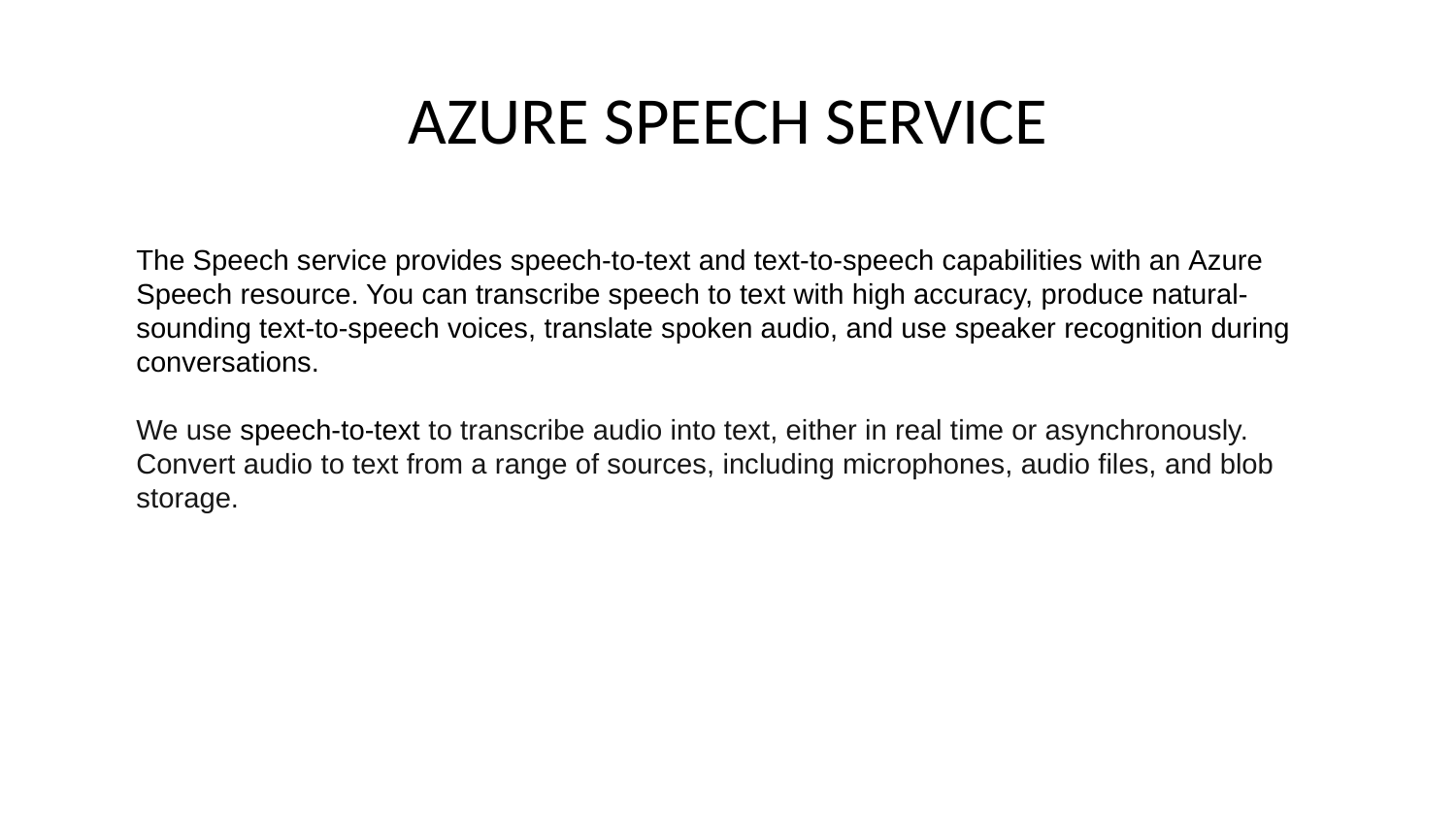

# AZURE SPEECH SERVICE
The Speech service provides speech-to-text and text-to-speech capabilities with an Azure Speech resource. You can transcribe speech to text with high accuracy, produce natural-sounding text-to-speech voices, translate spoken audio, and use speaker recognition during conversations.

We use speech-to-text to transcribe audio into text, either in real time or asynchronously.
Convert audio to text from a range of sources, including microphones, audio files, and blob storage.